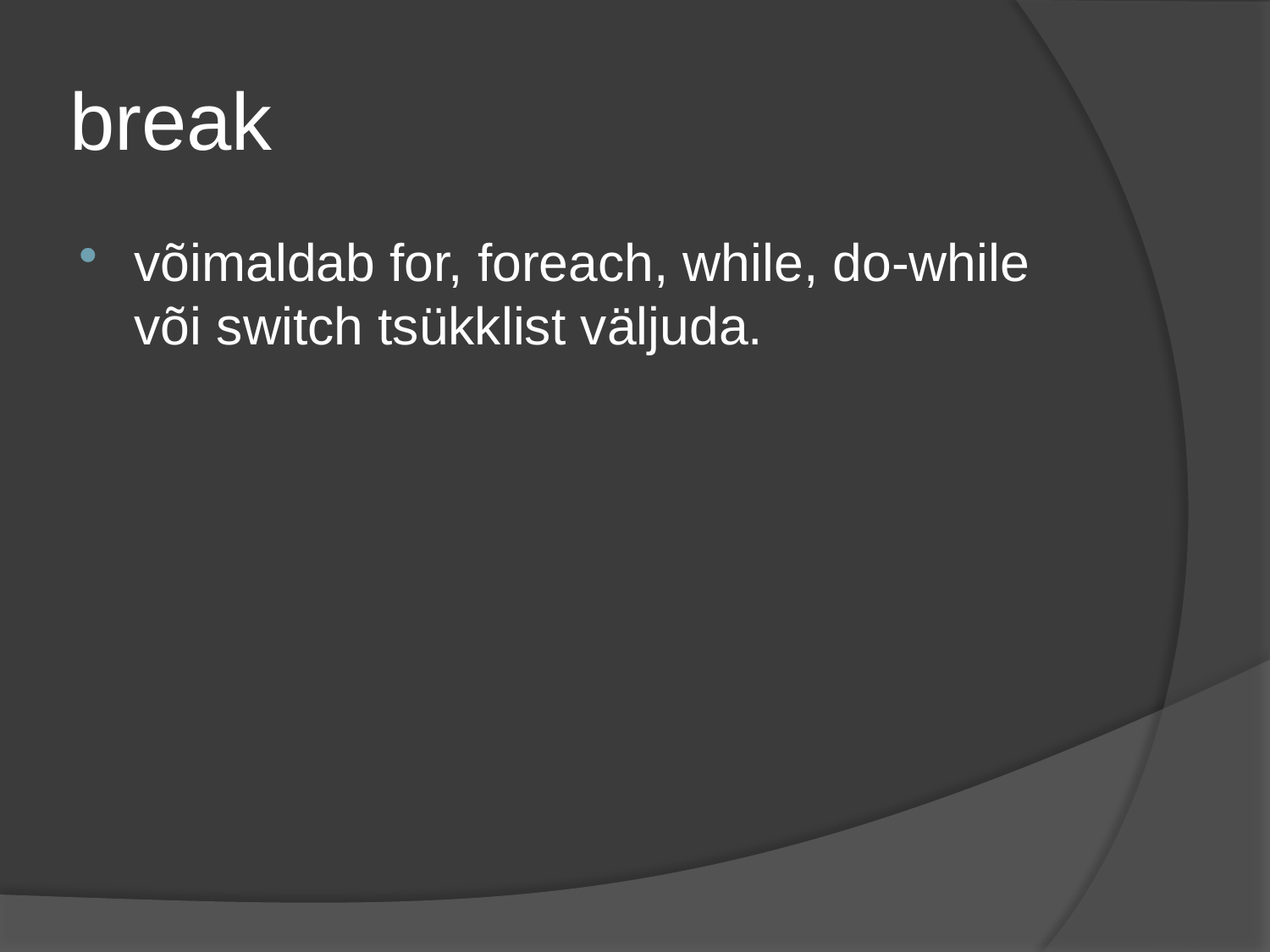

# break
võimaldab for, foreach, while, do-while või switch tsükklist väljuda.